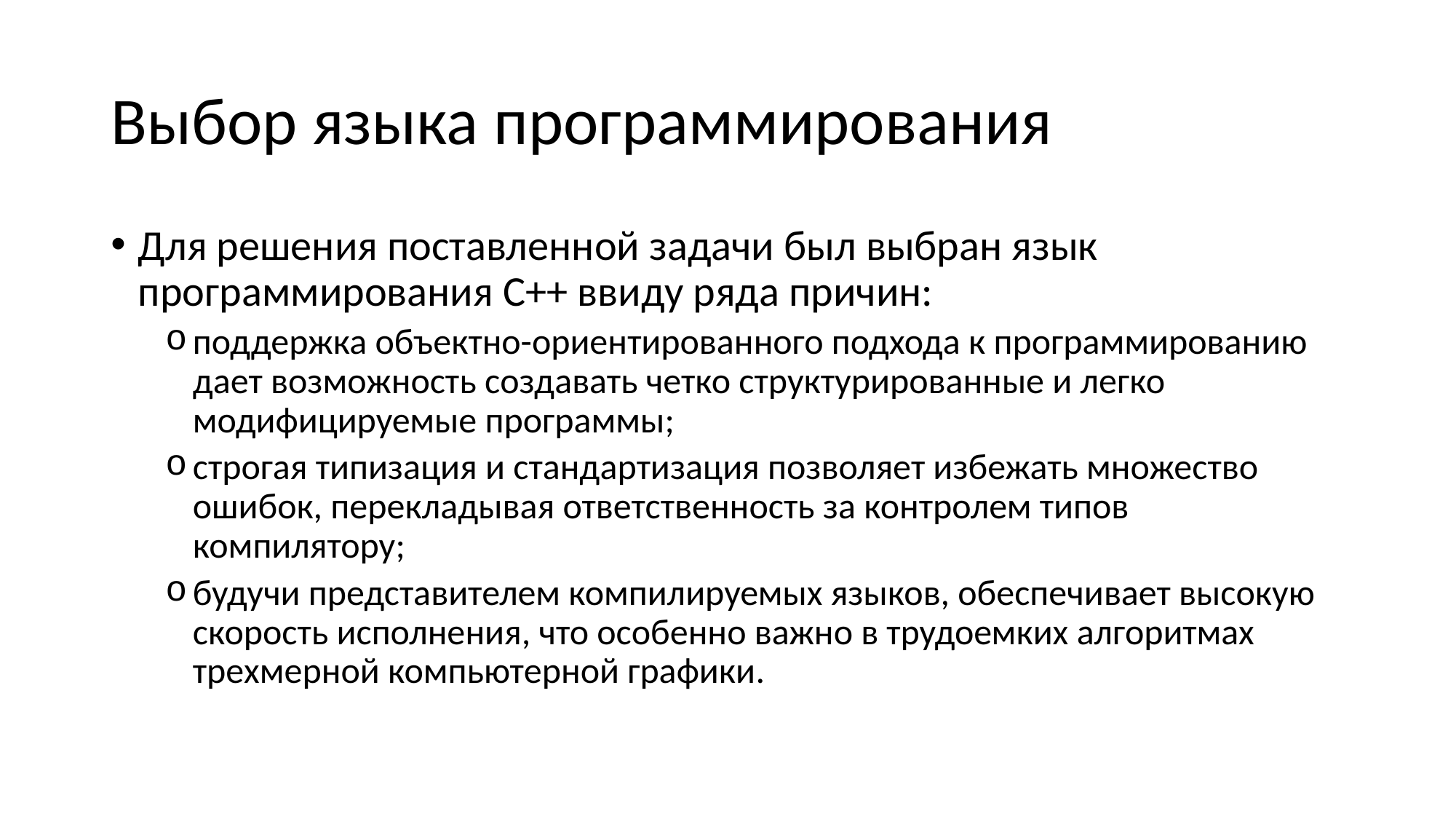

# Выбор языка программирования
Для решения поставленной задачи был выбран язык программирования C++ ввиду ряда причин:
поддержка объектно-ориентированного подхода к программированию дает возможность создавать четко структурированные и легко модифицируемые программы;
строгая типизация и стандартизация позволяет избежать множество ошибок, перекладывая ответственность за контролем типов компилятору;
будучи представителем компилируемых языков, обеспечивает высокую скорость исполнения, что особенно важно в трудоемких алгоритмах трехмерной компьютерной графики.